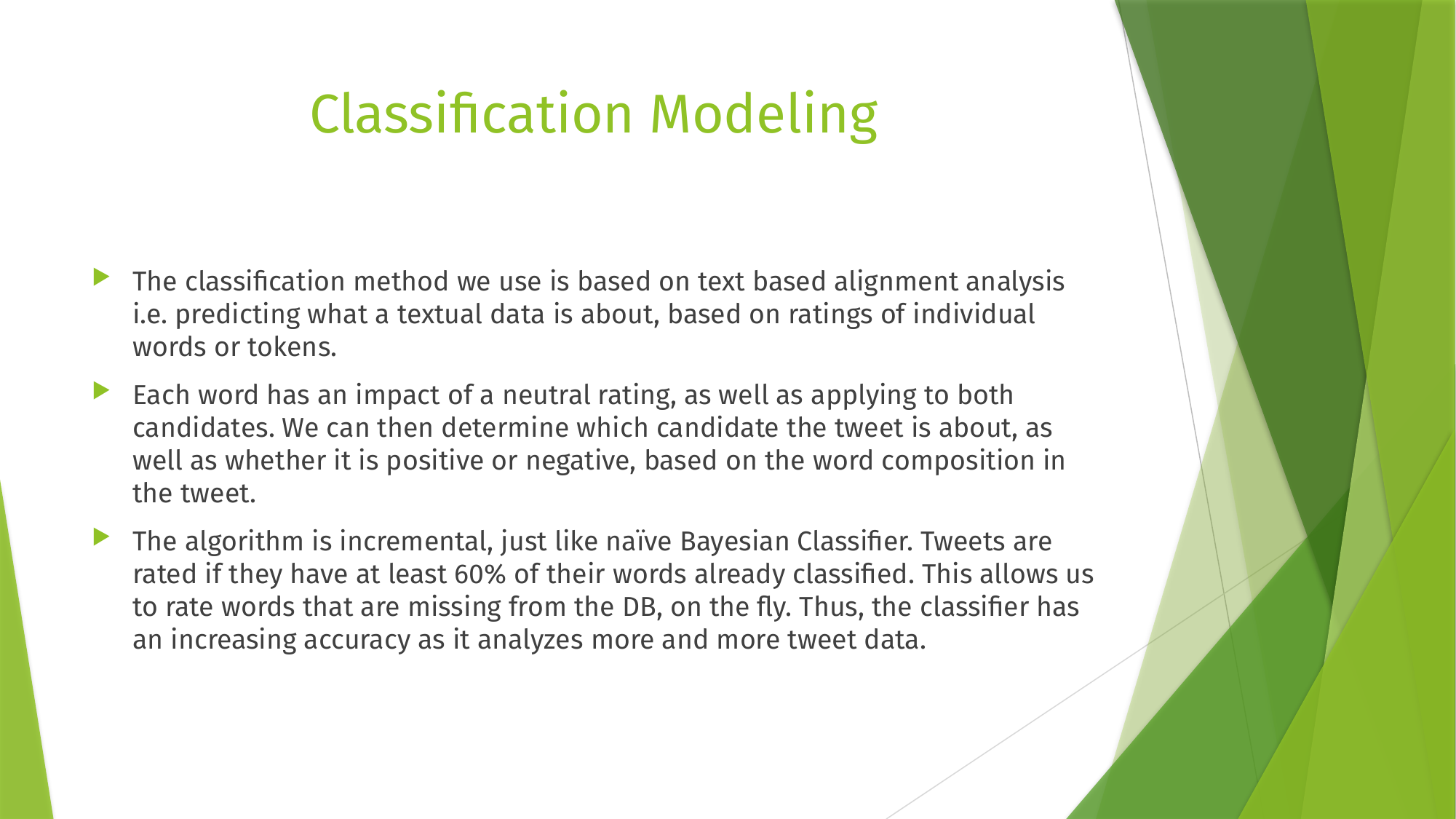

# Classification Modeling
The classification method we use is based on text based alignment analysis i.e. predicting what a textual data is about, based on ratings of individual words or tokens.
Each word has an impact of a neutral rating, as well as applying to both candidates. We can then determine which candidate the tweet is about, as well as whether it is positive or negative, based on the word composition in the tweet.
The algorithm is incremental, just like naïve Bayesian Classifier. Tweets are rated if they have at least 60% of their words already classified. This allows us to rate words that are missing from the DB, on the fly. Thus, the classifier has an increasing accuracy as it analyzes more and more tweet data.